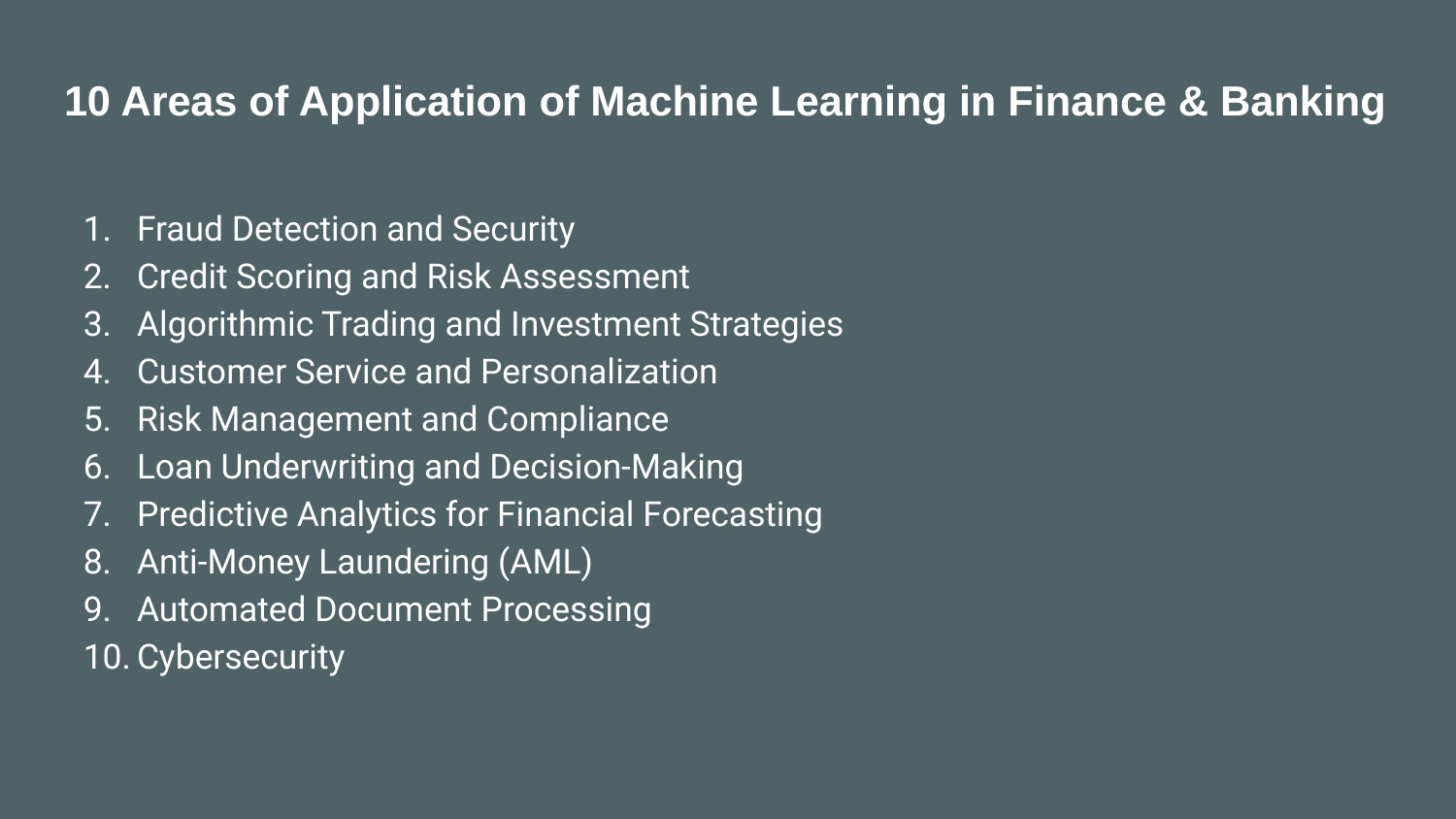

# 10 Areas of Application of Machine Learning in Finance & Banking
Fraud Detection and Security
Credit Scoring and Risk Assessment
Algorithmic Trading and Investment Strategies
Customer Service and Personalization
Risk Management and Compliance
Loan Underwriting and Decision-Making
Predictive Analytics for Financial Forecasting
Anti-Money Laundering (AML)
Automated Document Processing
Cybersecurity